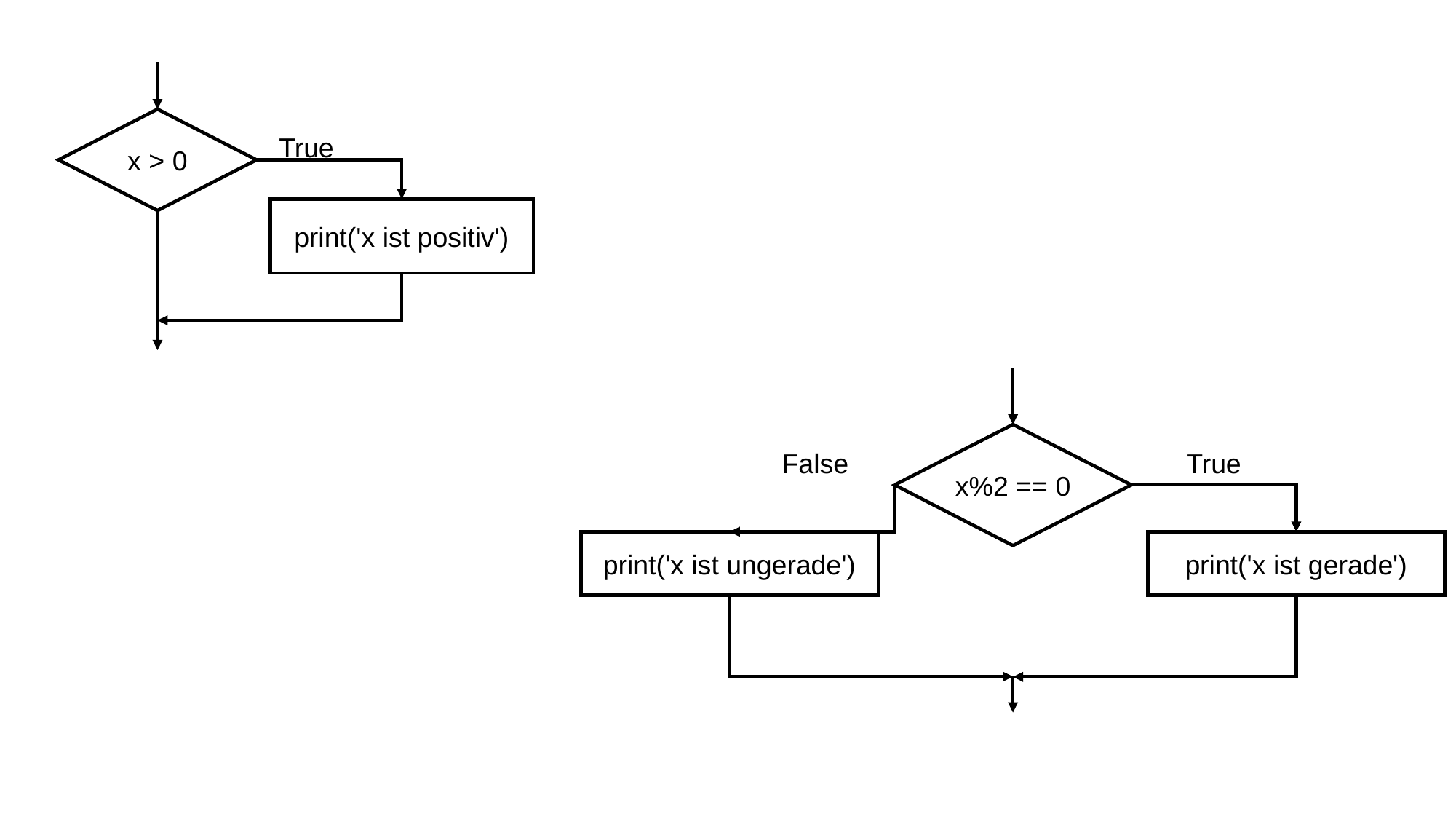

x > 0
True
print('x ist positiv')
x%2 == 0
False
True
print('x ist ungerade')
print('x ist gerade')